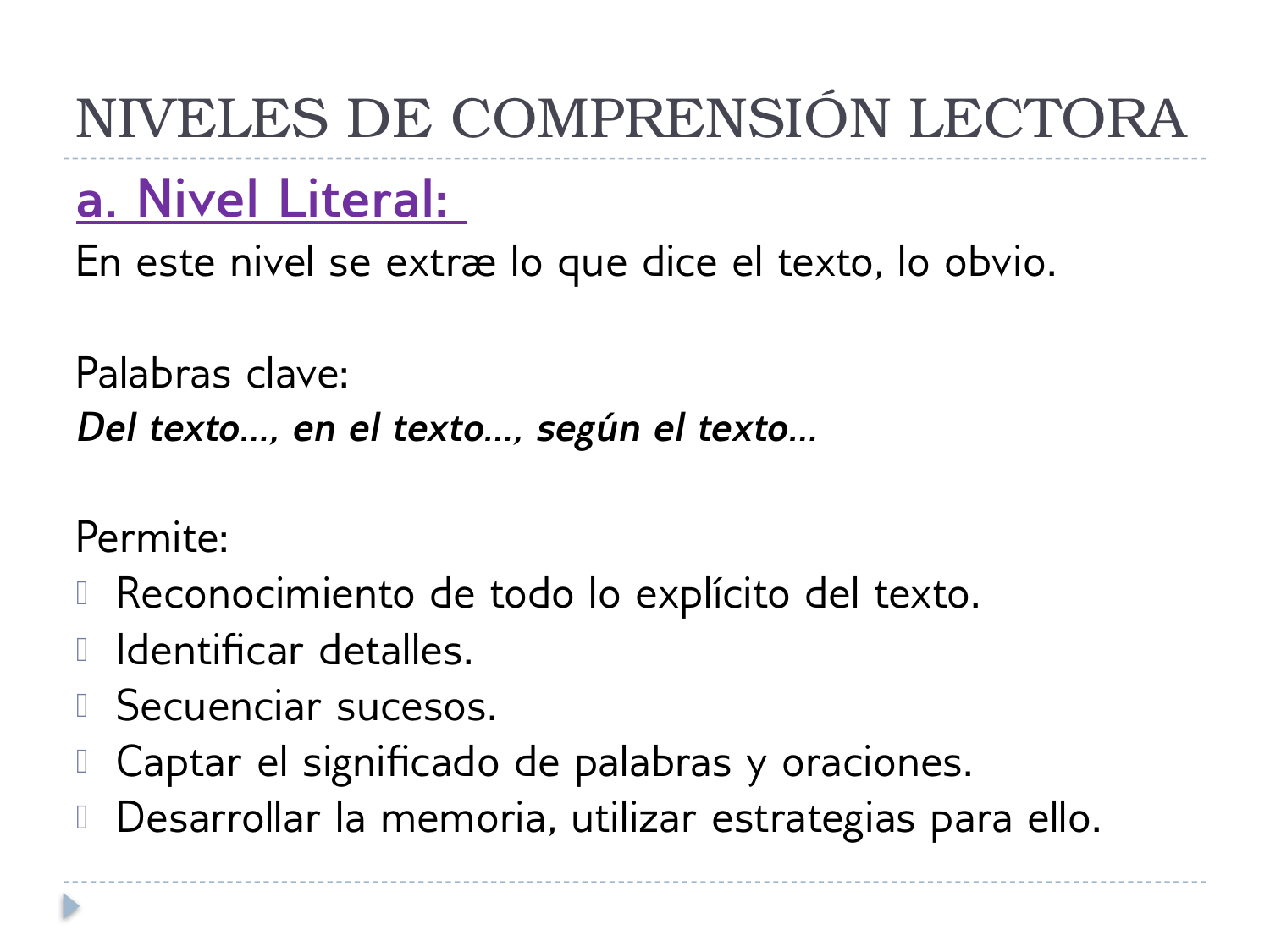

# NIVELES DE COMPRENSIÓN LECTORA
a. Nivel Literal:
En este nivel se extrae lo que dice el texto, lo obvio.

Palabras clave:
Del texto…, en el texto…, según el texto…

Permite:
Reconocimiento de todo lo explícito del texto.
Identificar detalles.
Secuenciar sucesos.
Captar el significado de palabras y oraciones.
Desarrollar la memoria, utilizar estrategias para ello.